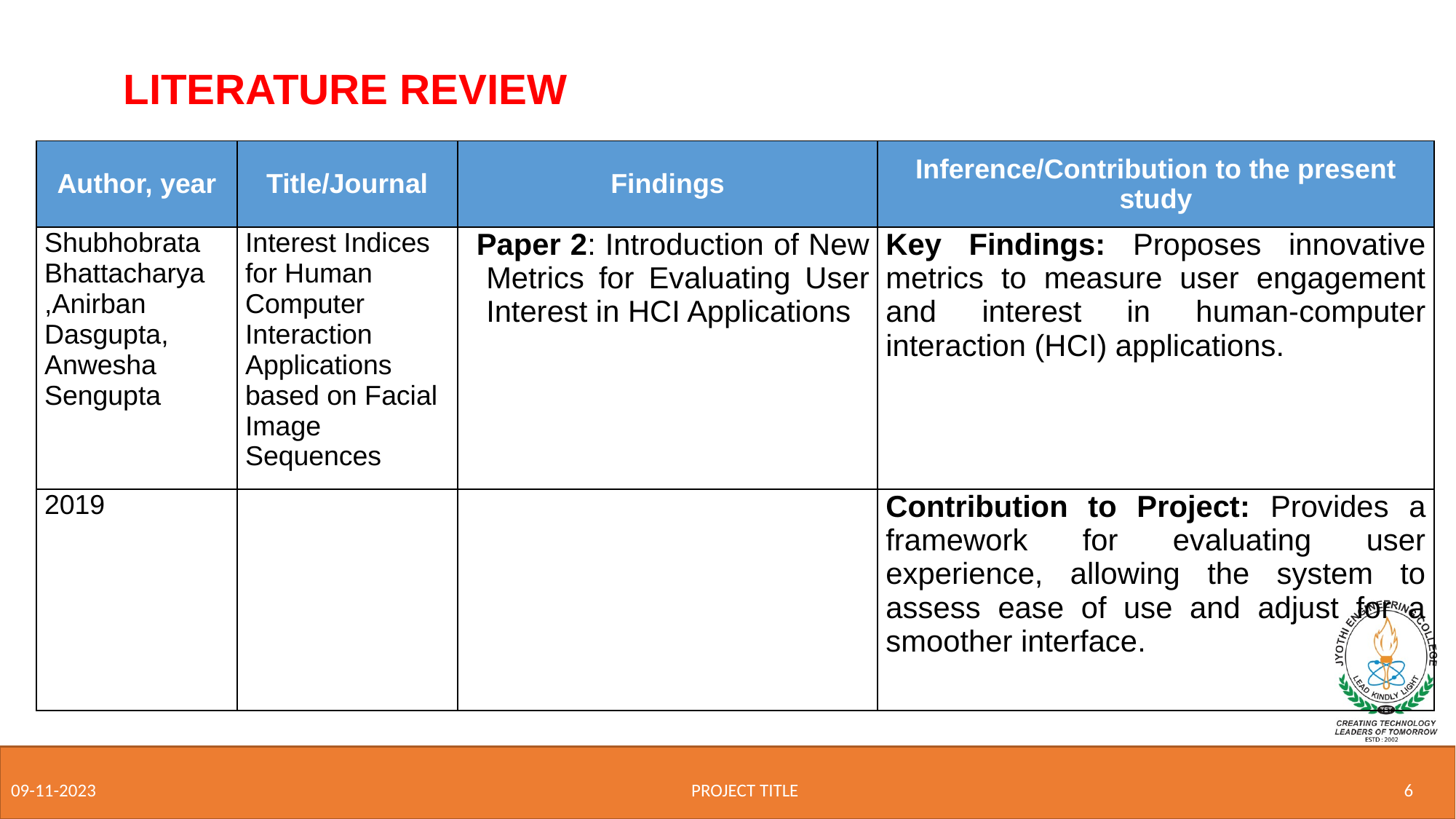

LITERATURE REVIEW
| Author, year | Title/Journal | Findings | Inference/Contribution to the present study |
| --- | --- | --- | --- |
| Shubhobrata Bhattacharya ,Anirban Dasgupta, Anwesha Sengupta | Interest Indices for Human Computer Interaction Applications based on Facial Image Sequences | Paper 2: Introduction of New Metrics for Evaluating User Interest in HCI Applications | Key Findings: Proposes innovative metrics to measure user engagement and interest in human-computer interaction (HCI) applications. |
| 2019 |  |  | Contribution to Project: Provides a framework for evaluating user experience, allowing the system to assess ease of use and adjust for a smoother interface. |
PROJECT TITLE
6
09-11-2023